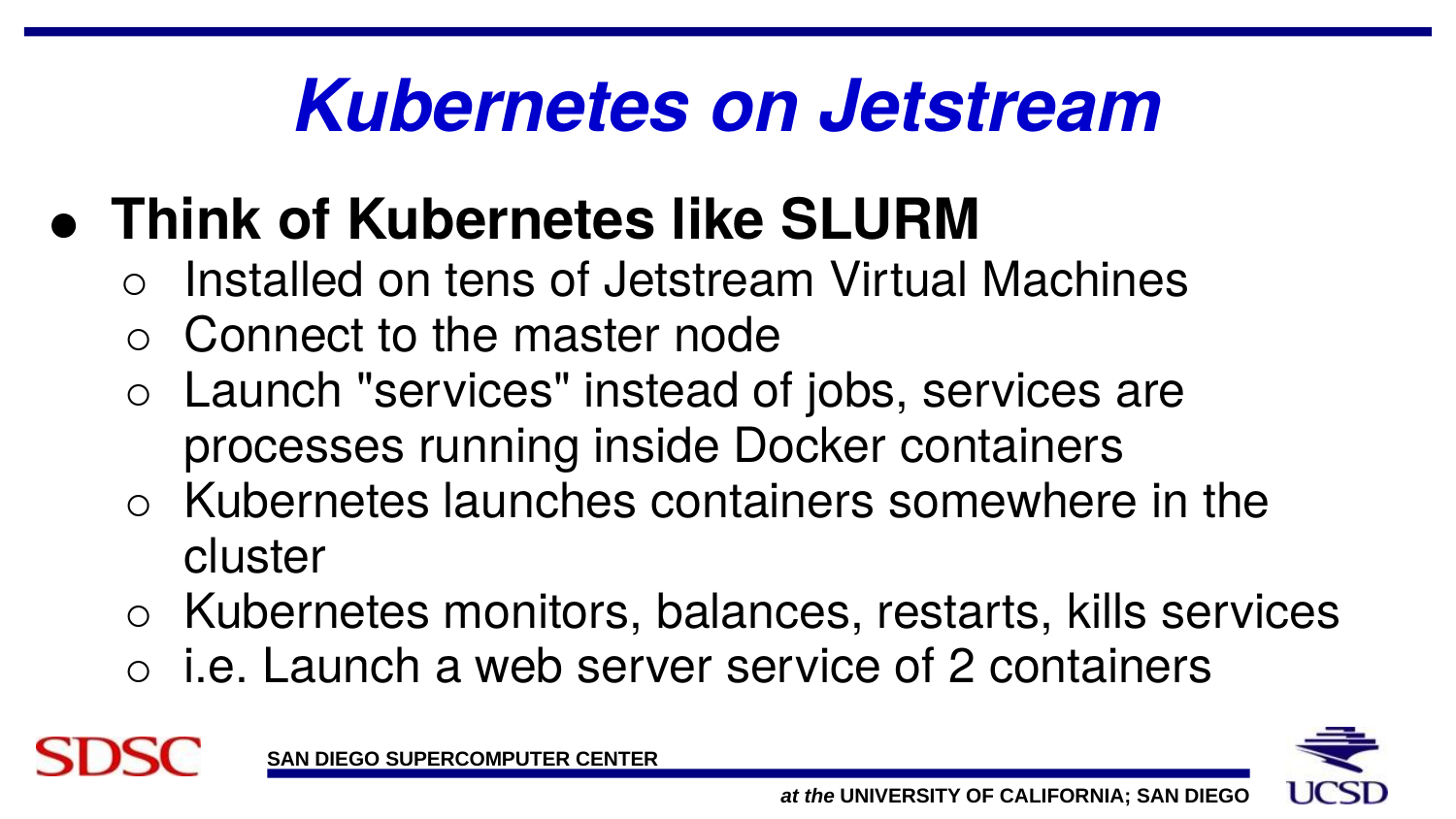

# Kubernetes on Jetstream
Think of Kubernetes like SLURM
Installed on tens of Jetstream Virtual Machines
Connect to the master node
Launch "services" instead of jobs, services are processes running inside Docker containers
Kubernetes launches containers somewhere in the cluster
Kubernetes monitors, balances, restarts, kills services
i.e. Launch a web server service of 2 containers